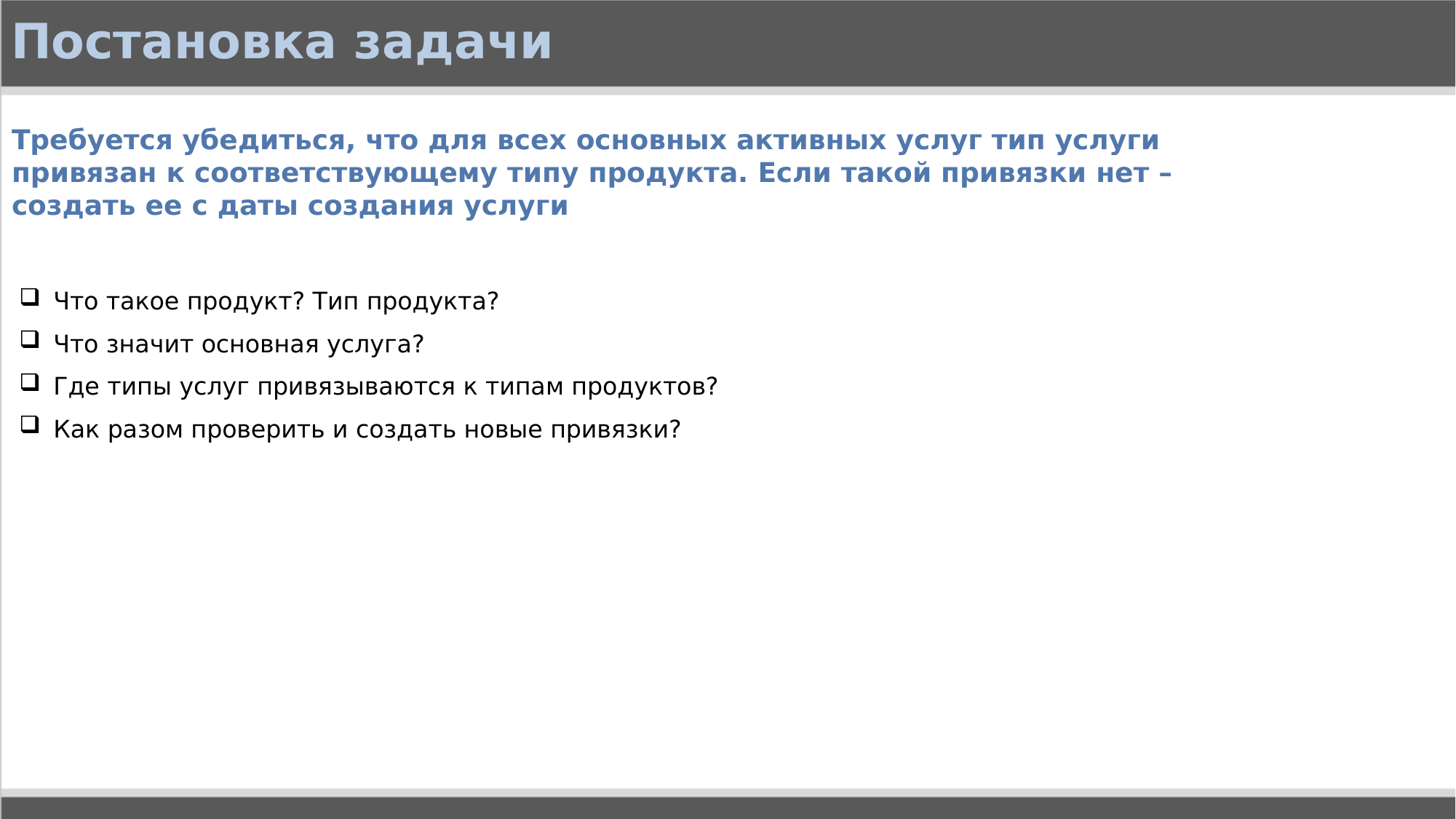

# Постановка задачи
Требуется убедиться, что для всех основных активных услуг тип услуги привязан к соответствующему типу продукта. Если такой привязки нет – создать ее с даты создания услуги
Что такое продукт? Тип продукта?
Что значит основная услуга?
Где типы услуг привязываются к типам продуктов?
Как разом проверить и создать новые привязки?